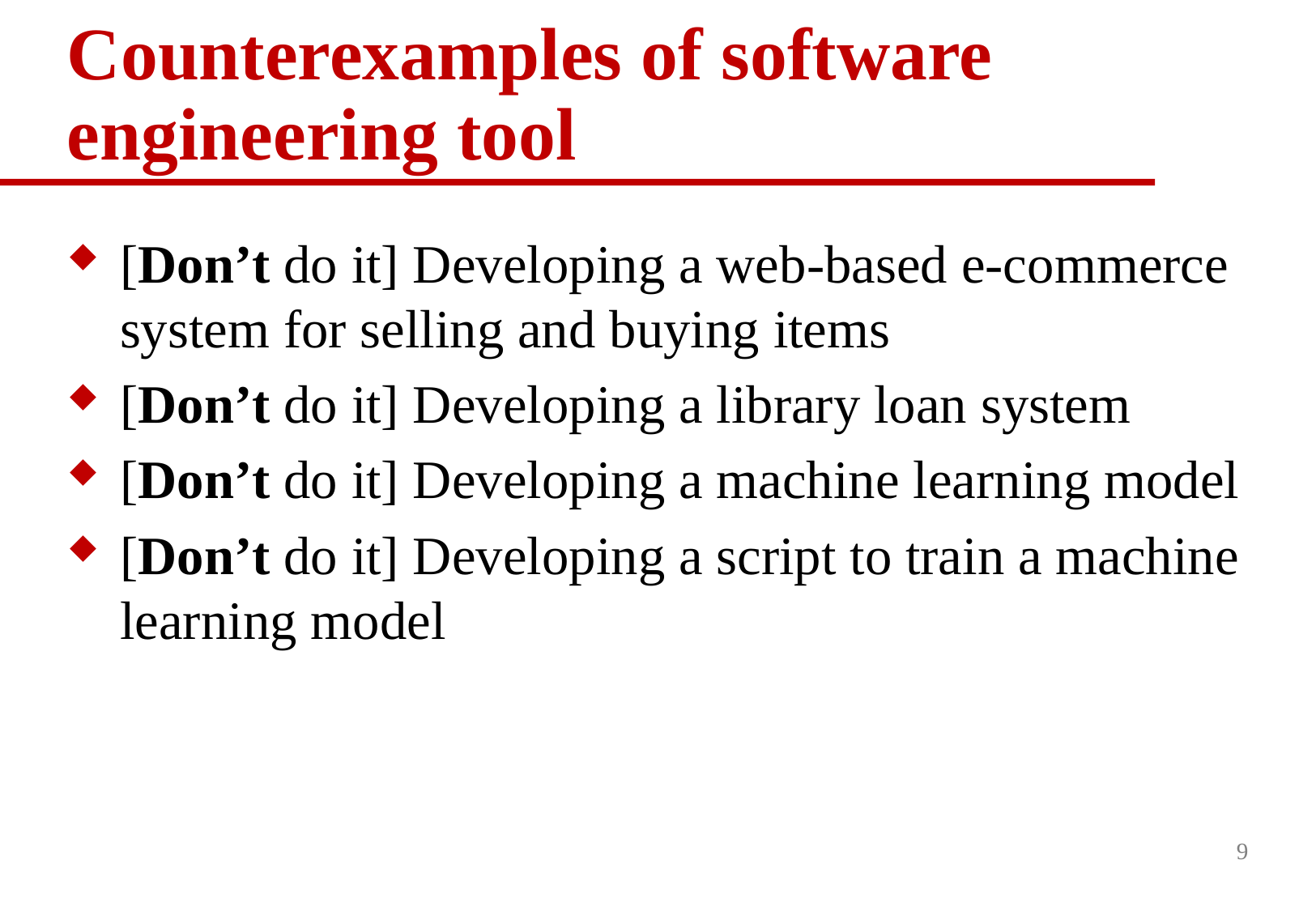

# Counterexamples of software engineering tool
[Don’t do it] Developing a web-based e-commerce system for selling and buying items
[Don’t do it] Developing a library loan system
[Don’t do it] Developing a machine learning model
[Don’t do it] Developing a script to train a machine learning model

9